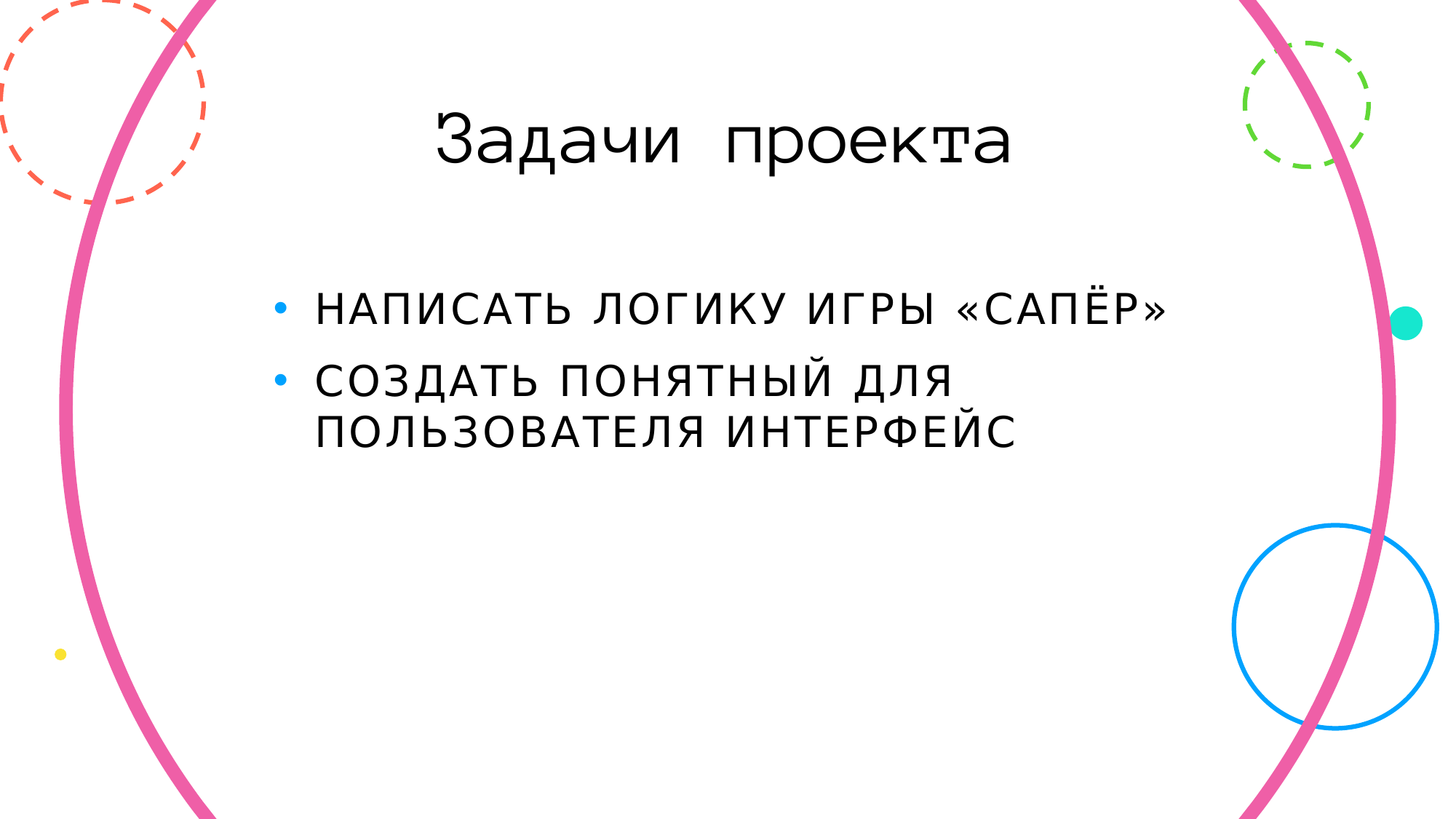

# Задачи проекта
Написать логику игры «Сапёр»
Создать понятный для пользователя интерфейс